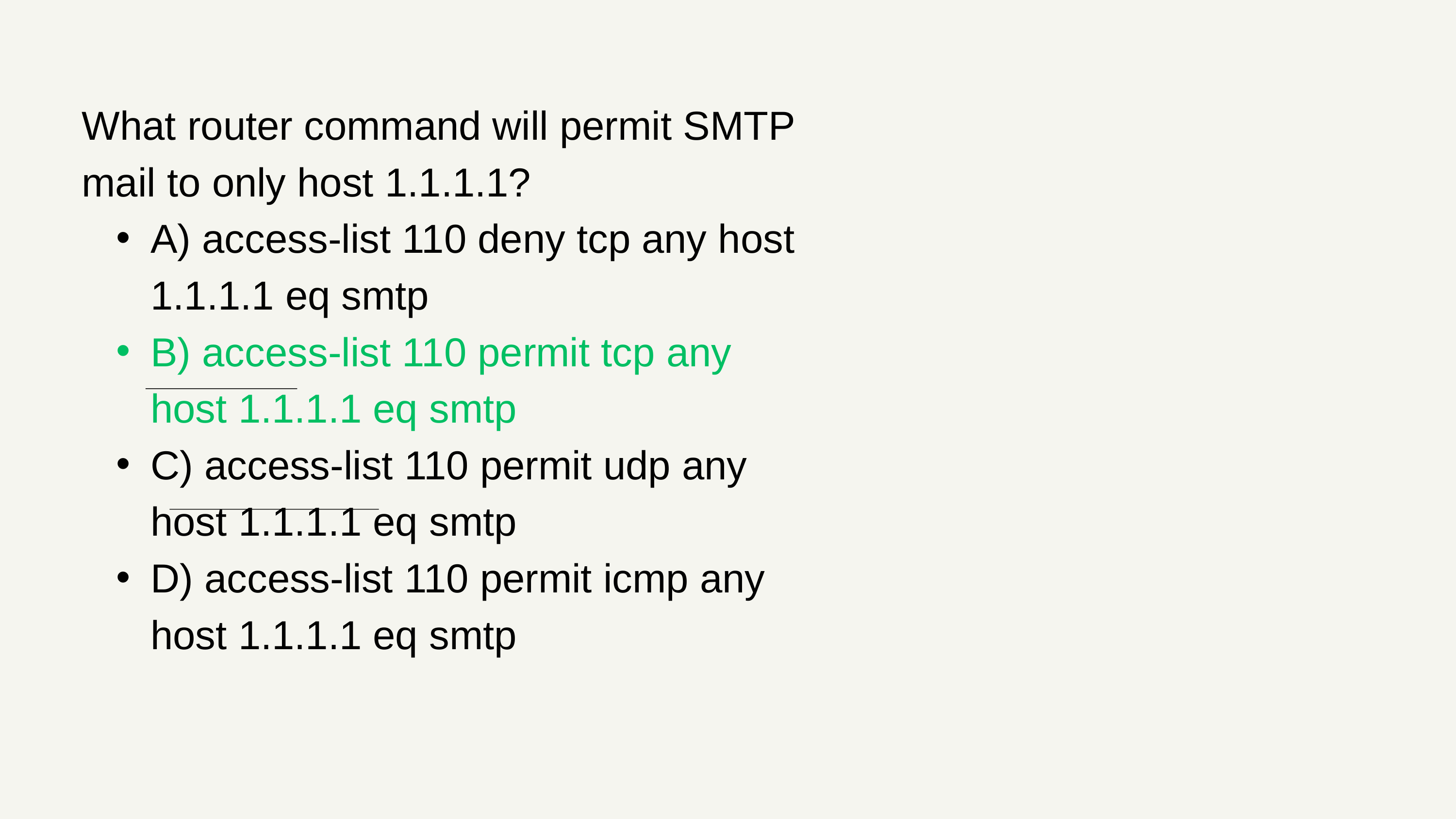

What router command will permit SMTP mail to only host 1.1.1.1?
A) access-list 110 deny tcp any host 1.1.1.1 eq smtp
B) access-list 110 permit tcp any host 1.1.1.1 eq smtp
C) access-list 110 permit udp any host 1.1.1.1 eq smtp
D) access-list 110 permit icmp any host 1.1.1.1 eq smtp